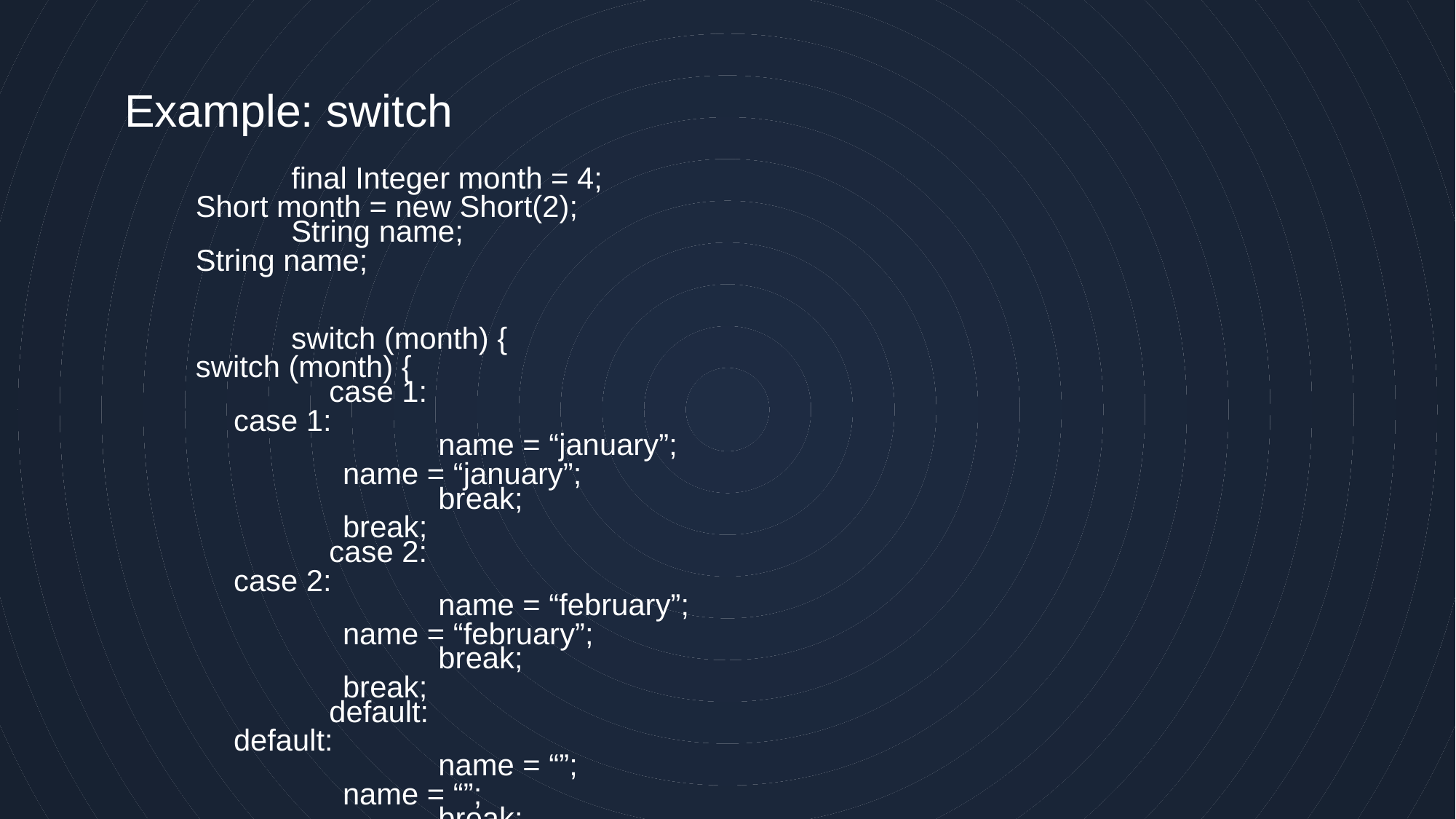

Java Programming I
33
# Example: switch
final Integer month = 4;
String name;

switch (month) {
	case 1:
		name = “january”;
		break;
	case 2:
		name = “february”;
		break;
	default:
		name = “”;
		break;
}
System.out.println(name);
// output: an empty string

Short month = new Short(2);
String name;

switch (month) {
	case 1:
		name = “january”;
		break;
	case 2:
		name = “february”;
		break;
	default:
		name = “”;
		break;
}
System.out.println(name);
// output february